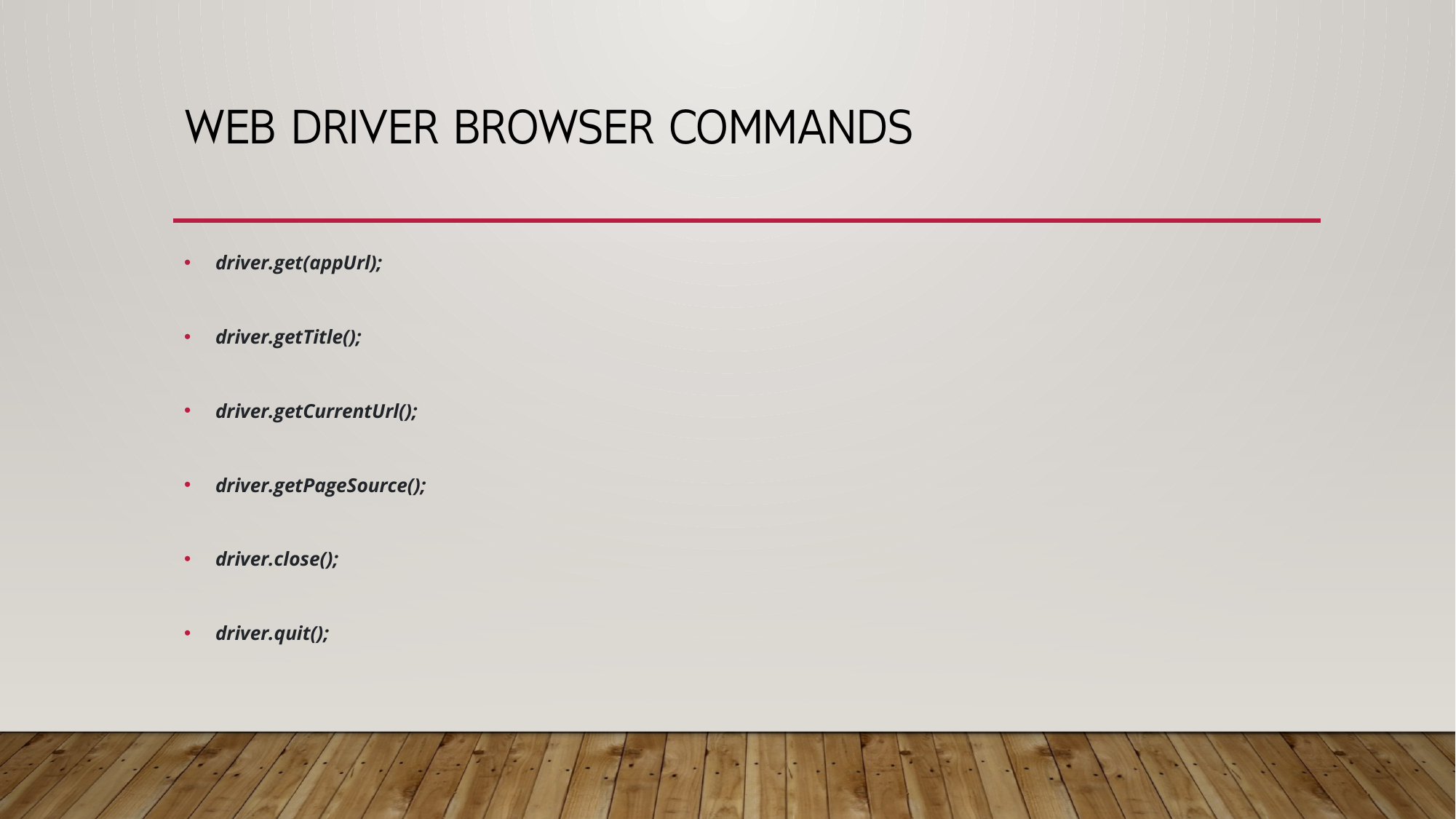

# Web Driver Browser Commands
driver.get(appUrl);

driver.getTitle();

driver.getCurrentUrl();

driver.getPageSource();

driver.close();

driver.quit();